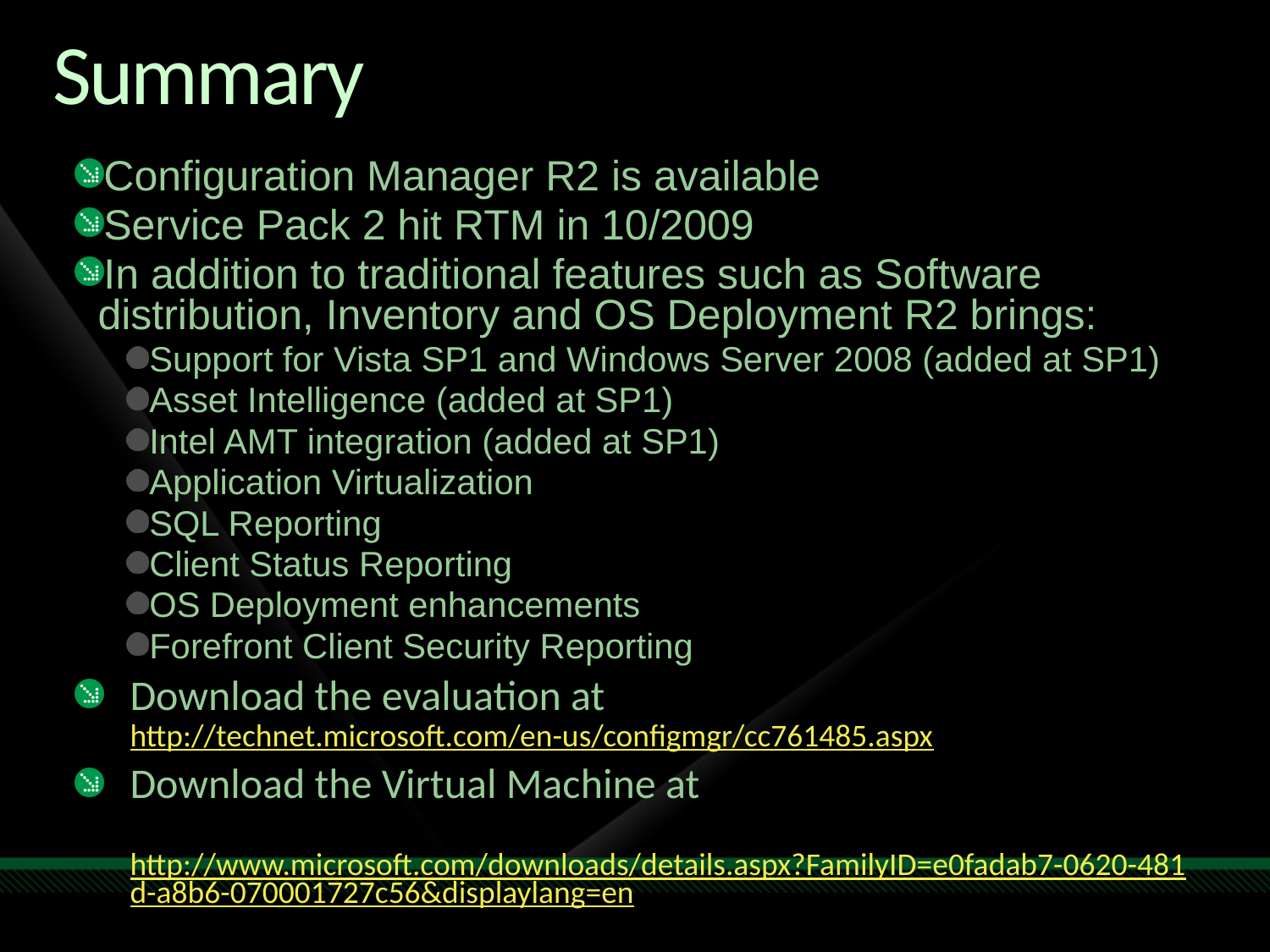

# Summary
Configuration Manager R2 is available
Service Pack 2 hit RTM in 10/2009
In addition to traditional features such as Software distribution, Inventory and OS Deployment R2 brings:
Support for Vista SP1 and Windows Server 2008 (added at SP1)
Asset Intelligence (added at SP1)
Intel AMT integration (added at SP1)
Application Virtualization
SQL Reporting
Client Status Reporting
OS Deployment enhancements
Forefront Client Security Reporting
Download the evaluation at
http://technet.microsoft.com/en-us/configmgr/cc761485.aspx
Download the Virtual Machine at
	http://www.microsoft.com/downloads/details.aspx?FamilyID=e0fadab7-0620-481d-a8b6-070001727c56&displaylang=en